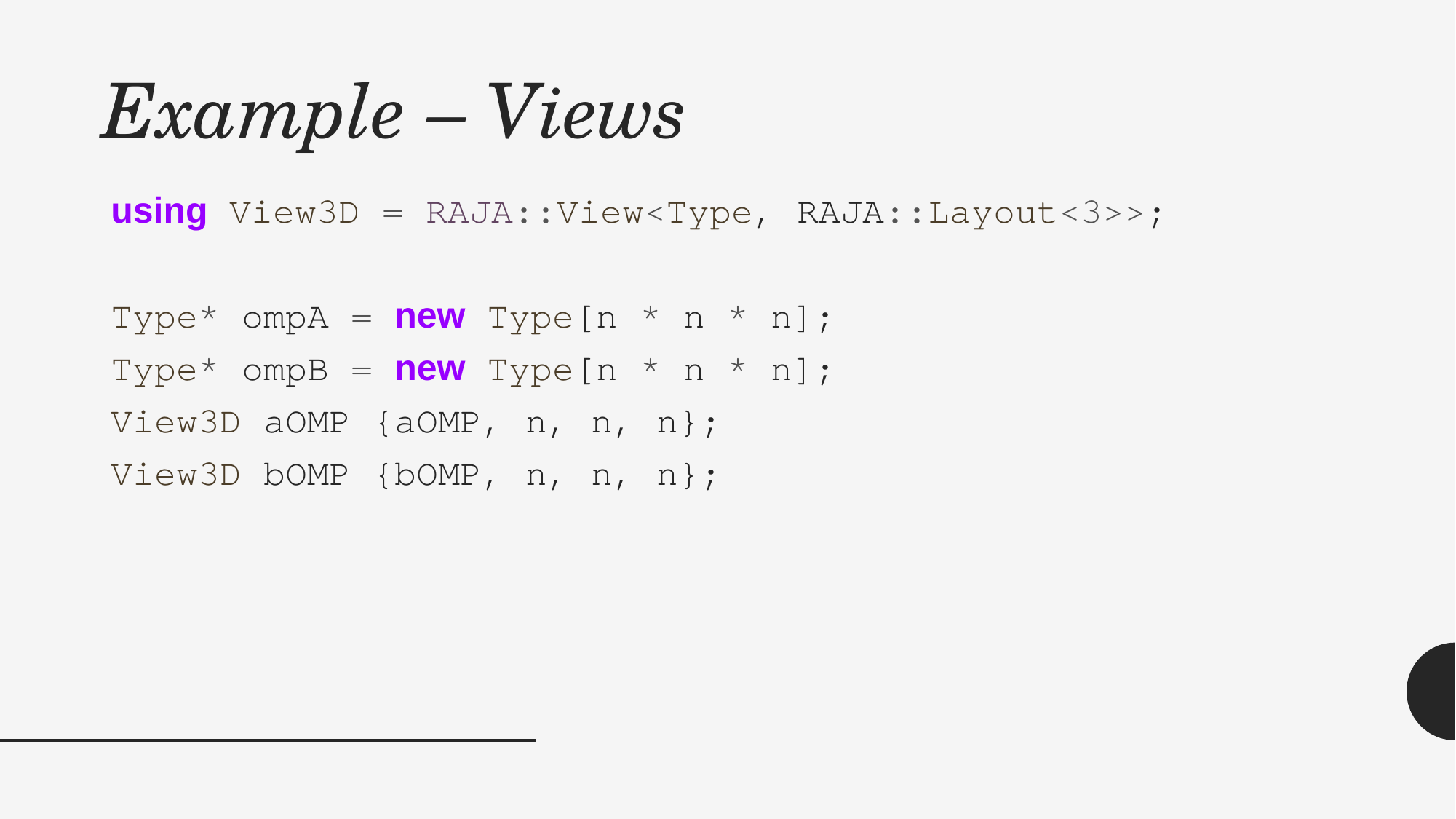

# Example – Views
using View3D = RAJA::View<Type, RAJA::Layout<3>>;

Type* ompA = new Type[n * n * n];
Type* ompB = new Type[n * n * n];
View3D aOMP {aOMP, n, n, n};
View3D bOMP {bOMP, n, n, n};